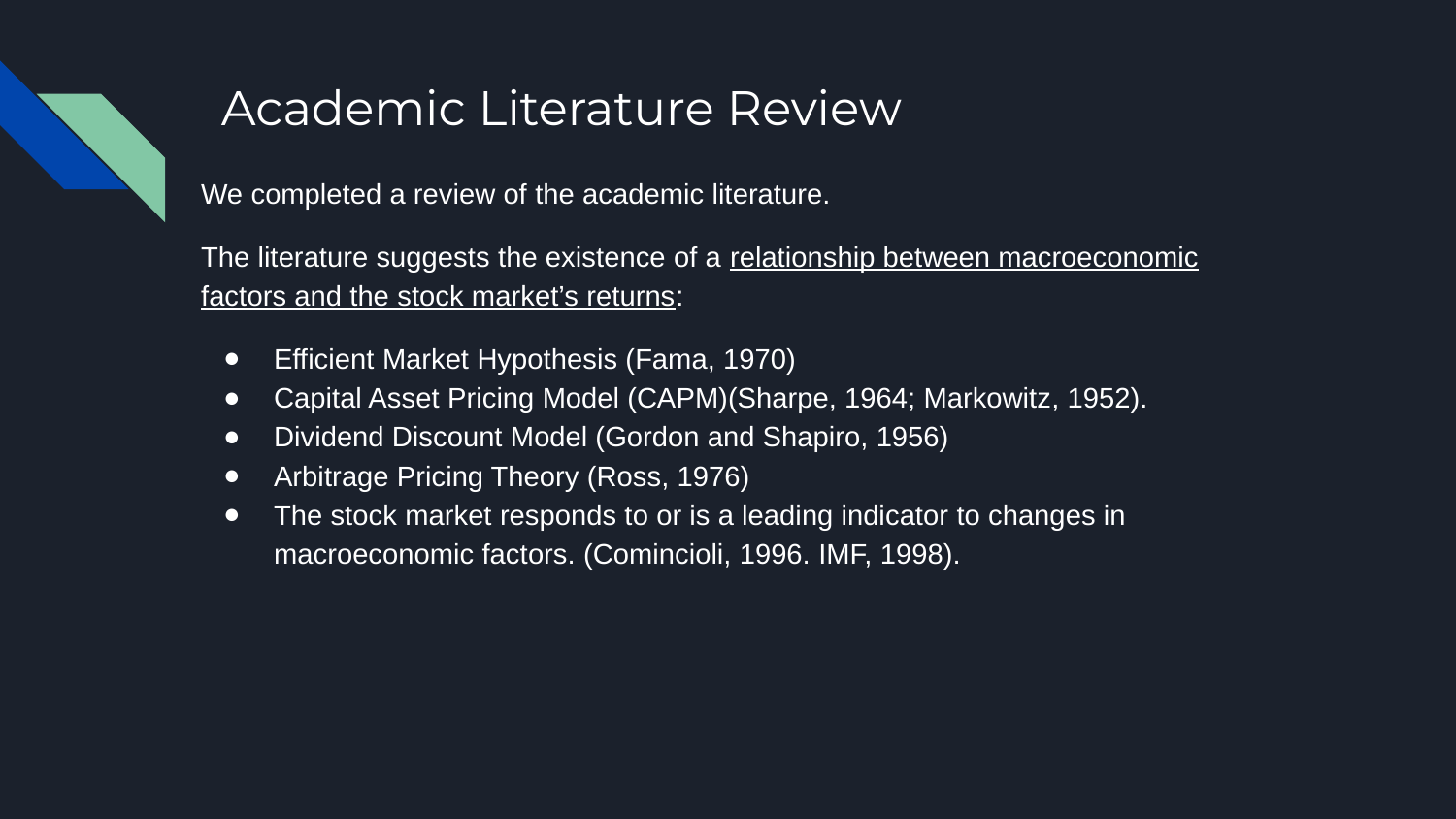

# Academic Literature Review
We completed a review of the academic literature.
The literature suggests the existence of a relationship between macroeconomic factors and the stock market’s returns:
Efficient Market Hypothesis (Fama, 1970)
Capital Asset Pricing Model (CAPM)(Sharpe, 1964; Markowitz, 1952).
Dividend Discount Model (Gordon and Shapiro, 1956)
Arbitrage Pricing Theory (Ross, 1976)
The stock market responds to or is a leading indicator to changes in macroeconomic factors. (Comincioli, 1996. IMF, 1998).